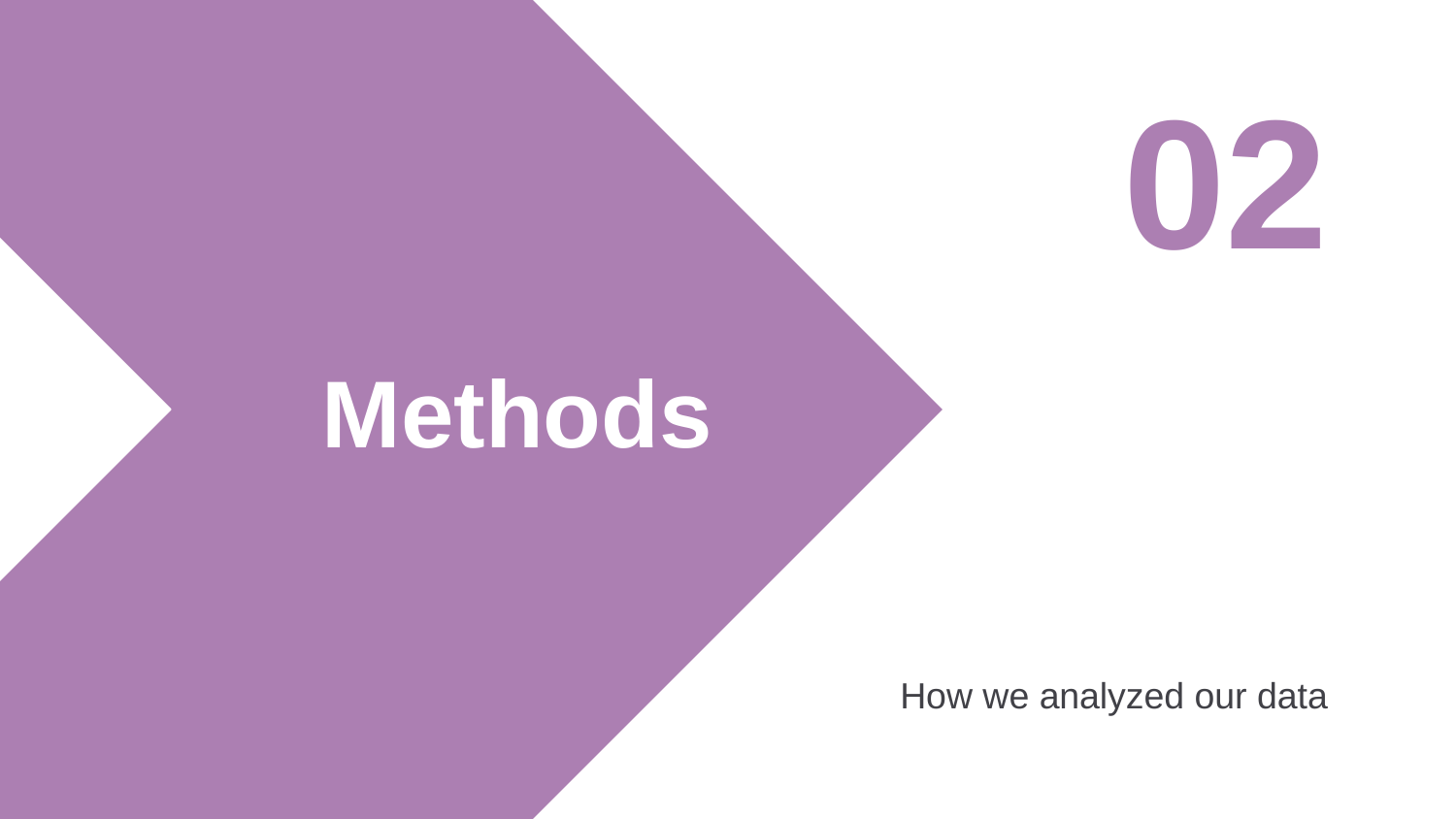

02
# Methods
How we analyzed our data